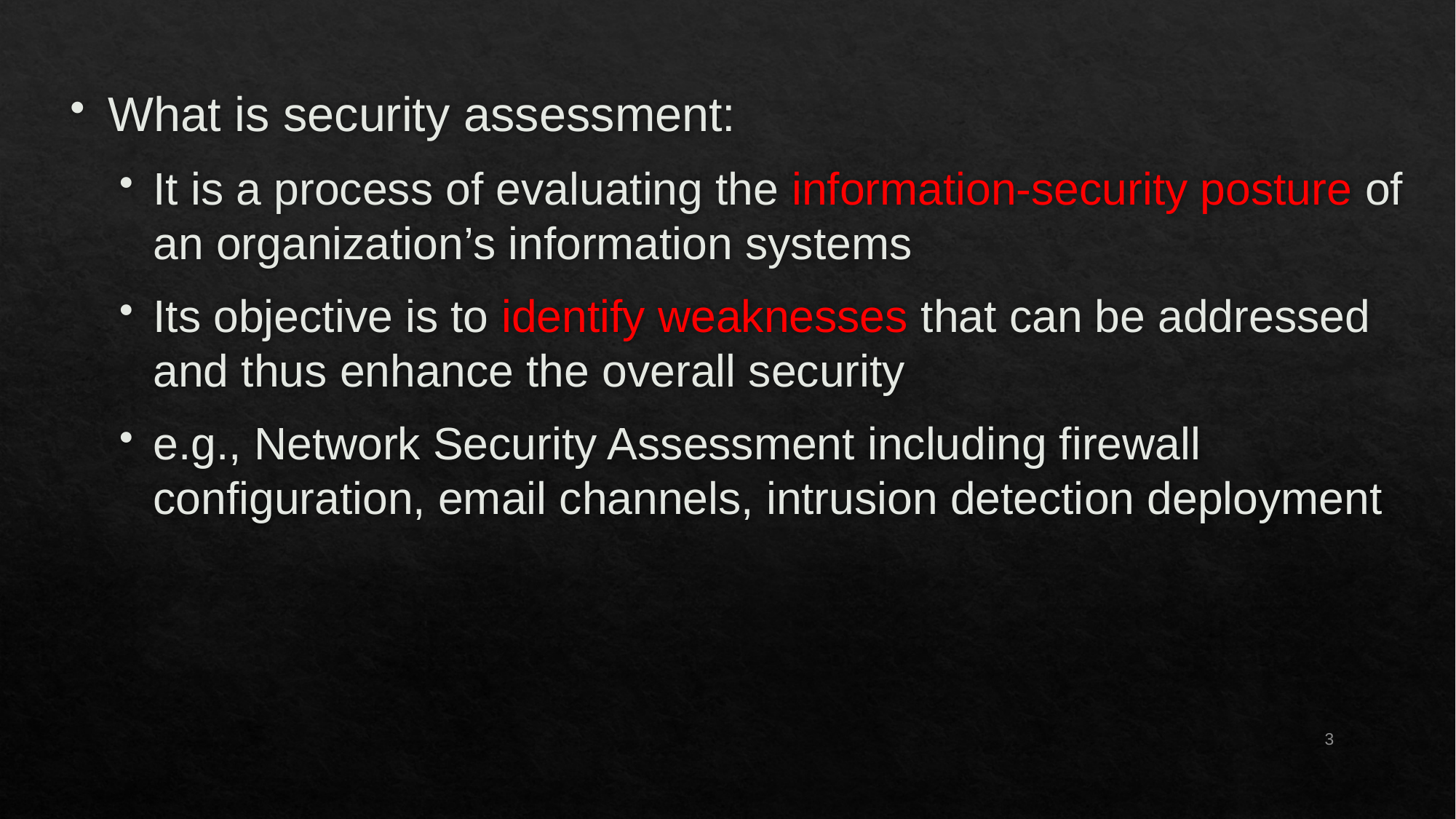

What is security assessment:
It is a process of evaluating the information-security posture of an organization’s information systems
Its objective is to identify weaknesses that can be addressed and thus enhance the overall security
e.g., Network Security Assessment including firewall configuration, email channels, intrusion detection deployment

3